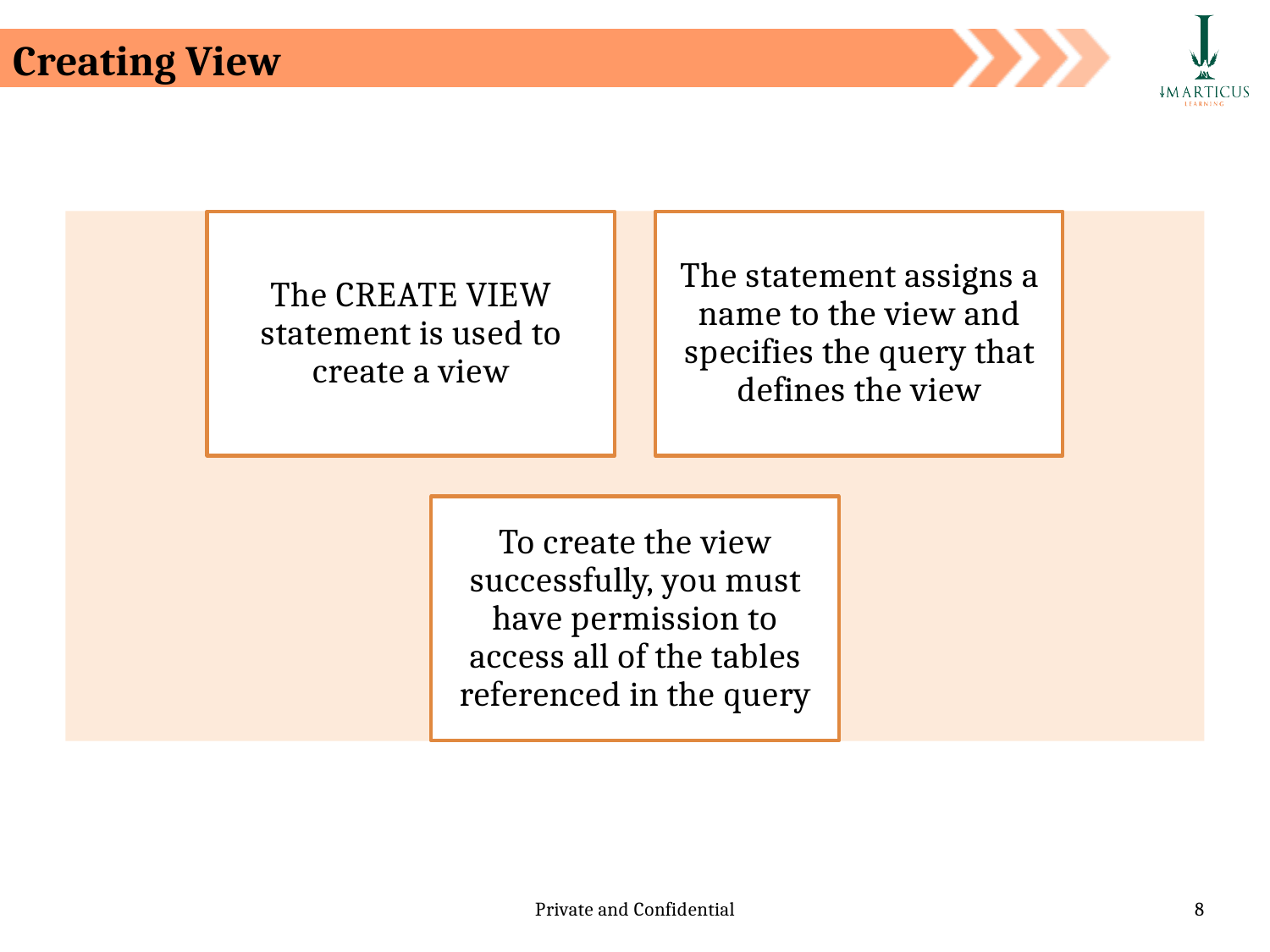

Creating View

The CREATE VIEW statement is used to create a view
The statement assigns a name to the view and specifies the query that defines the view
To create the view successfully, you must have permission to access all of the tables referenced in the query